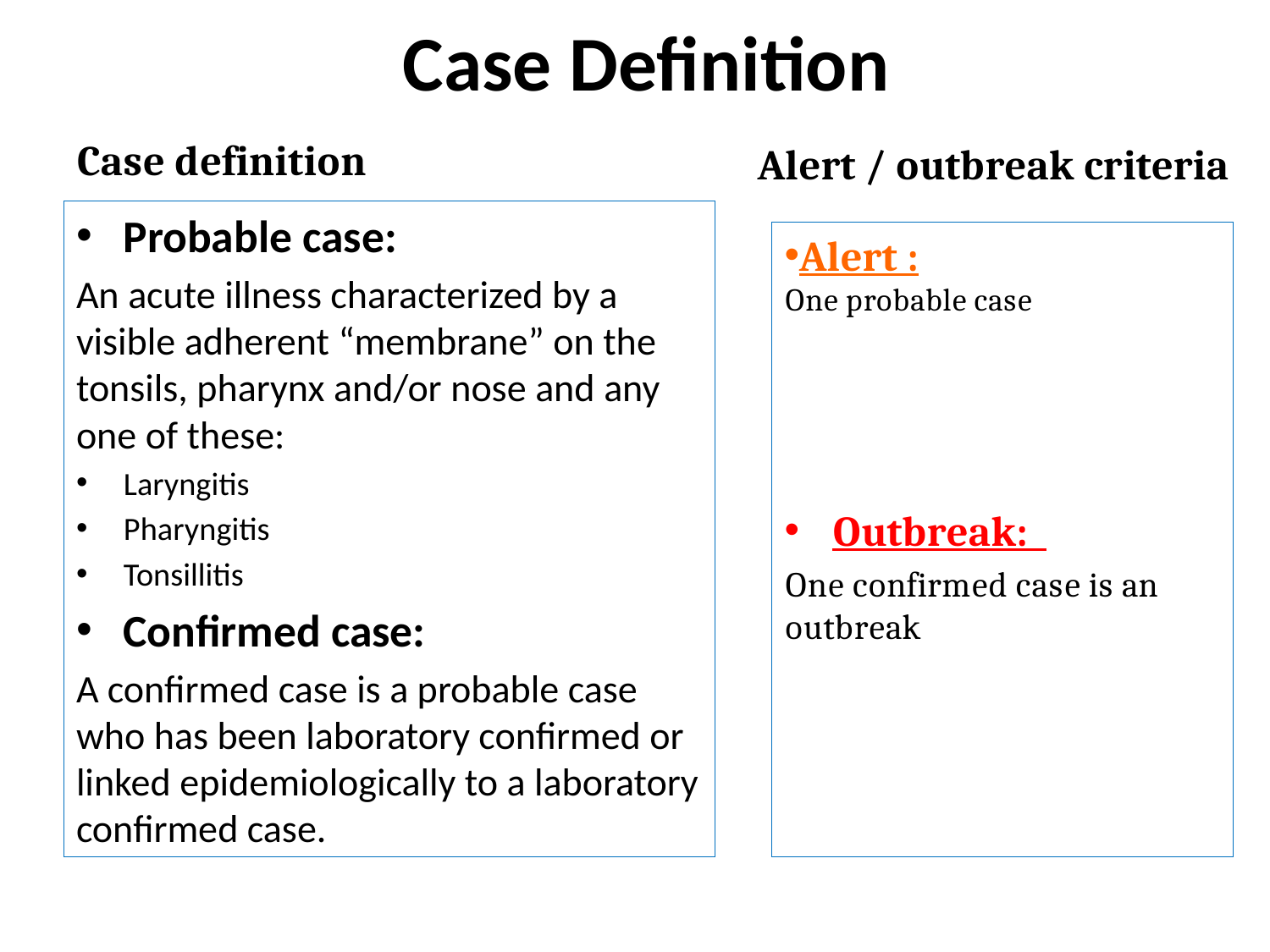

# Case Definition
Case definition
Alert / outbreak criteria
Probable case:
An acute illness characterized by a visible adherent “membrane” on the tonsils, pharynx and/or nose and any one of these:
Laryngitis
Pharyngitis
Tonsillitis
Confirmed case:
A confirmed case is a probable case who has been laboratory confirmed or linked epidemiologically to a laboratory confirmed case.
Alert :
One probable case

Outbreak:
One confirmed case is an outbreak